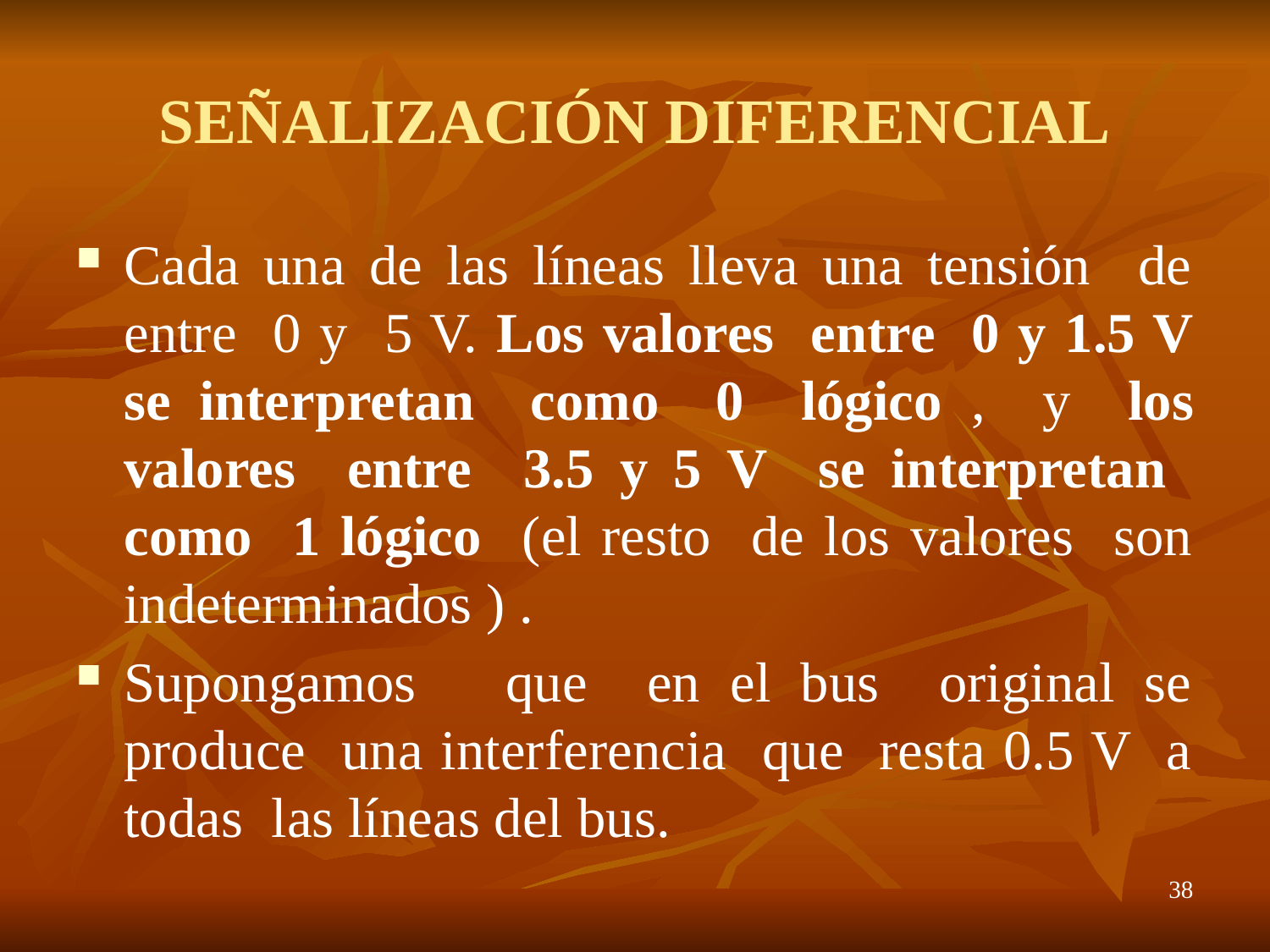

# SEÑALIZACIÓN DIFERENCIAL
Cada una de las líneas lleva una tensión  de entre  0 y  5 V. Los valores  entre  0 y 1.5 V se interpretan  como  0  lógico ,  y  los valores  entre  3.5 y 5 V  se interpretan  como  1 lógico  (el resto  de los valores  son indeterminados ) .
Supongamos   que  en el bus  original se produce  una interferencia  que  resta 0.5 V  a todas  las líneas del bus.

38